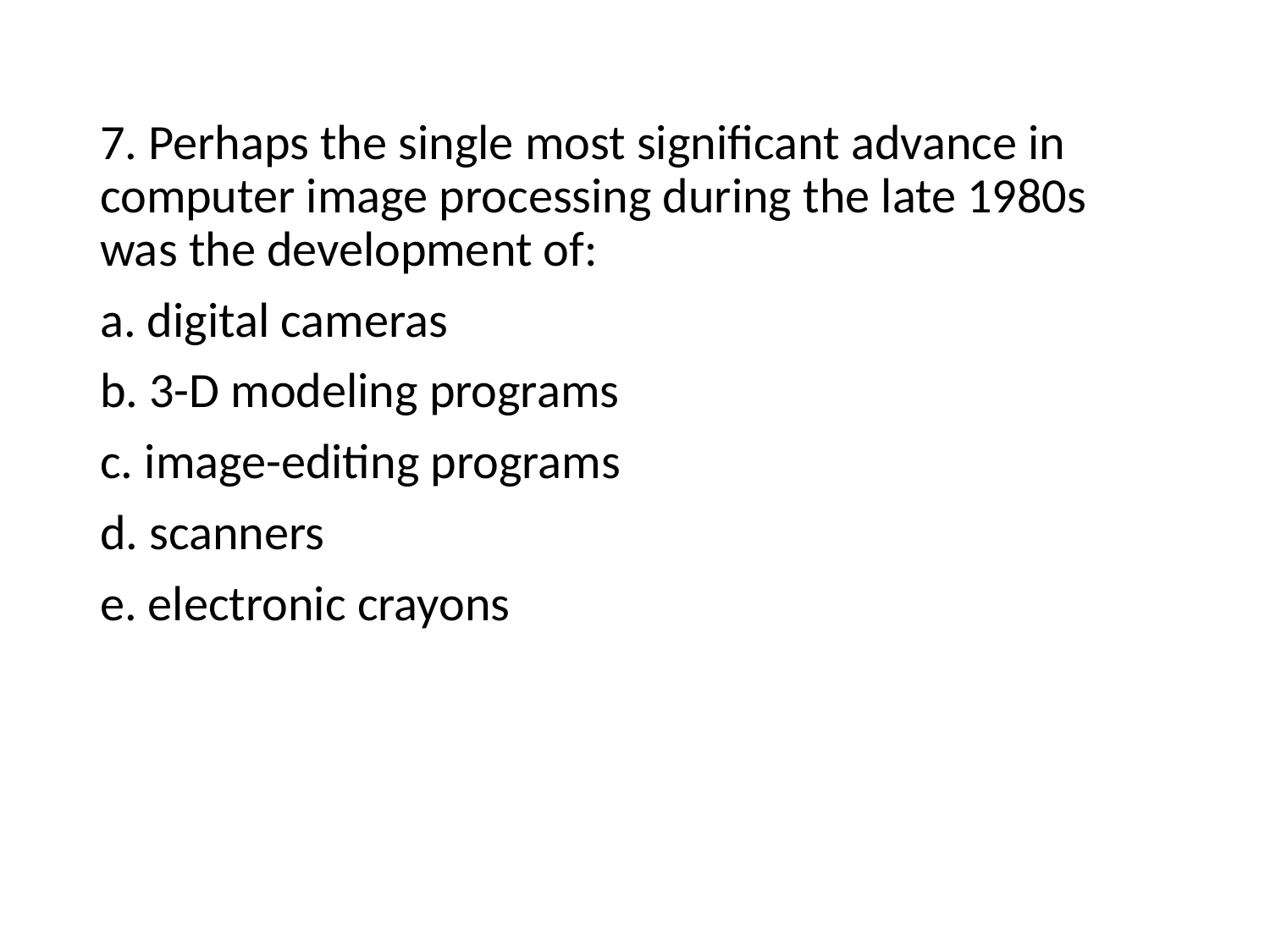

7. Perhaps the single most significant advance in computer image processing during the late 1980s was the development of:
a. digital cameras
b. 3-D modeling programs
c. image-editing programs
d. scanners
e. electronic crayons